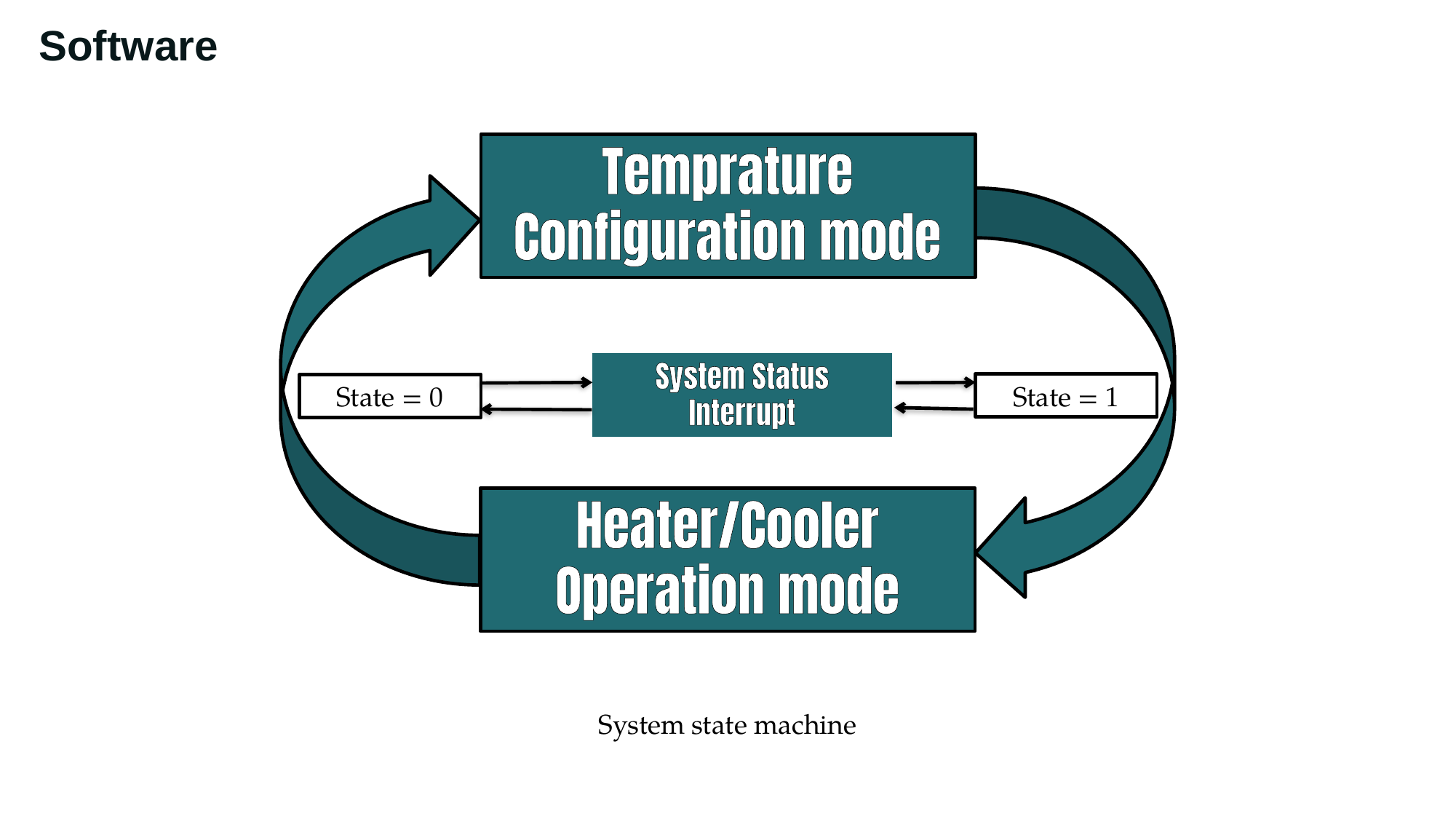

Software

Temprature Configuration mode

System Status Interrupt
State = 1
State = 0

Heater/Cooler Operation mode
System state machine